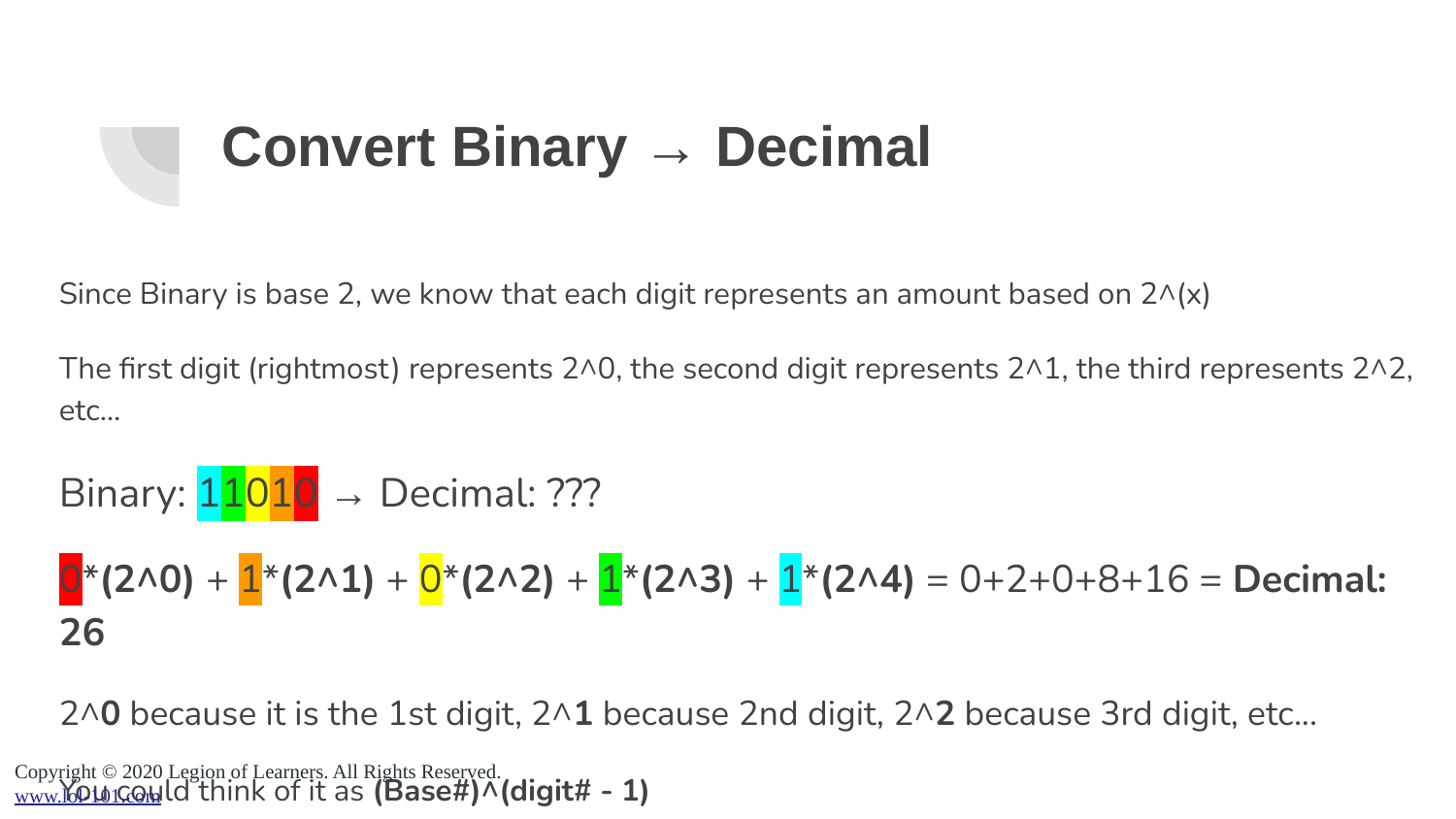

# Convert Binary → Decimal
Since Binary is base 2, we know that each digit represents an amount based on 2^(x)
The first digit (rightmost) represents 2^0, the second digit represents 2^1, the third represents 2^2, etc…
Binary: 11010 → Decimal: ???
0*(2^0) + 1*(2^1) + 0*(2^2) + 1*(2^3) + 1*(2^4) = 0+2+0+8+16 = Decimal: 26
2^0 because it is the 1st digit, 2^1 because 2nd digit, 2^2 because 3rd digit, etc...
You could think of it as (Base#)^(digit# - 1)
Copyright © 2020 Legion of Learners. All Rights Reserved.
www.lol-101.com